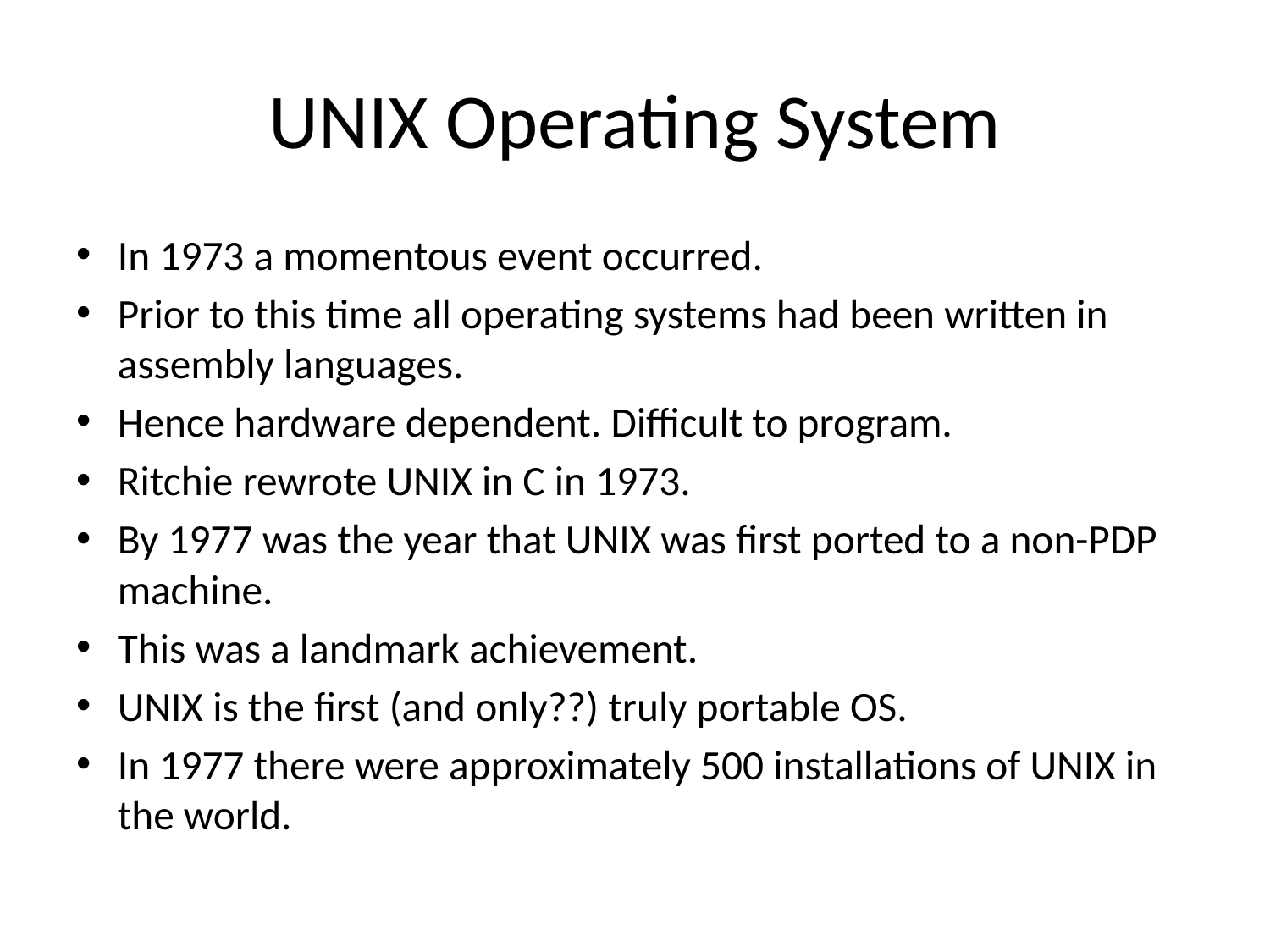

# UNIX Operating System
In 1973 a momentous event occurred.
Prior to this time all operating systems had been written in assembly languages.
Hence hardware dependent. Difficult to program.
Ritchie rewrote UNIX in C in 1973.
By 1977 was the year that UNIX was first ported to a non-PDP machine.
This was a landmark achievement.
UNIX is the first (and only??) truly portable OS.
In 1977 there were approximately 500 installations of UNIX in the world.